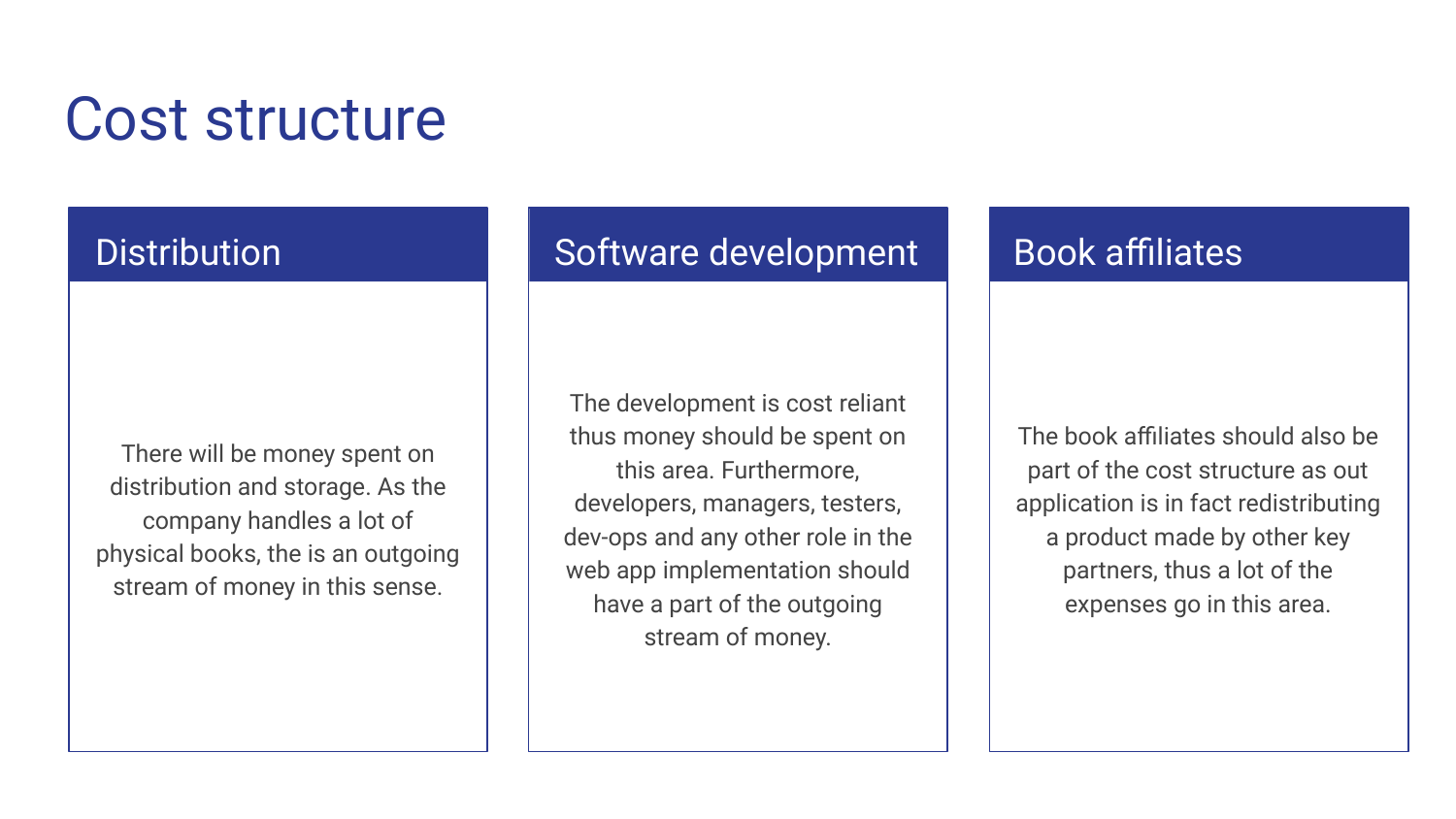

# Cost structure

Distribution

Software development

Book affiliates
There will be money spent on distribution and storage. As the company handles a lot of physical books, the is an outgoing stream of money in this sense.
The development is cost reliant thus money should be spent on this area. Furthermore, developers, managers, testers, dev-ops and any other role in the web app implementation should have a part of the outgoing stream of money.
The book affiliates should also be part of the cost structure as out application is in fact redistributing a product made by other key partners, thus a lot of the expenses go in this area.